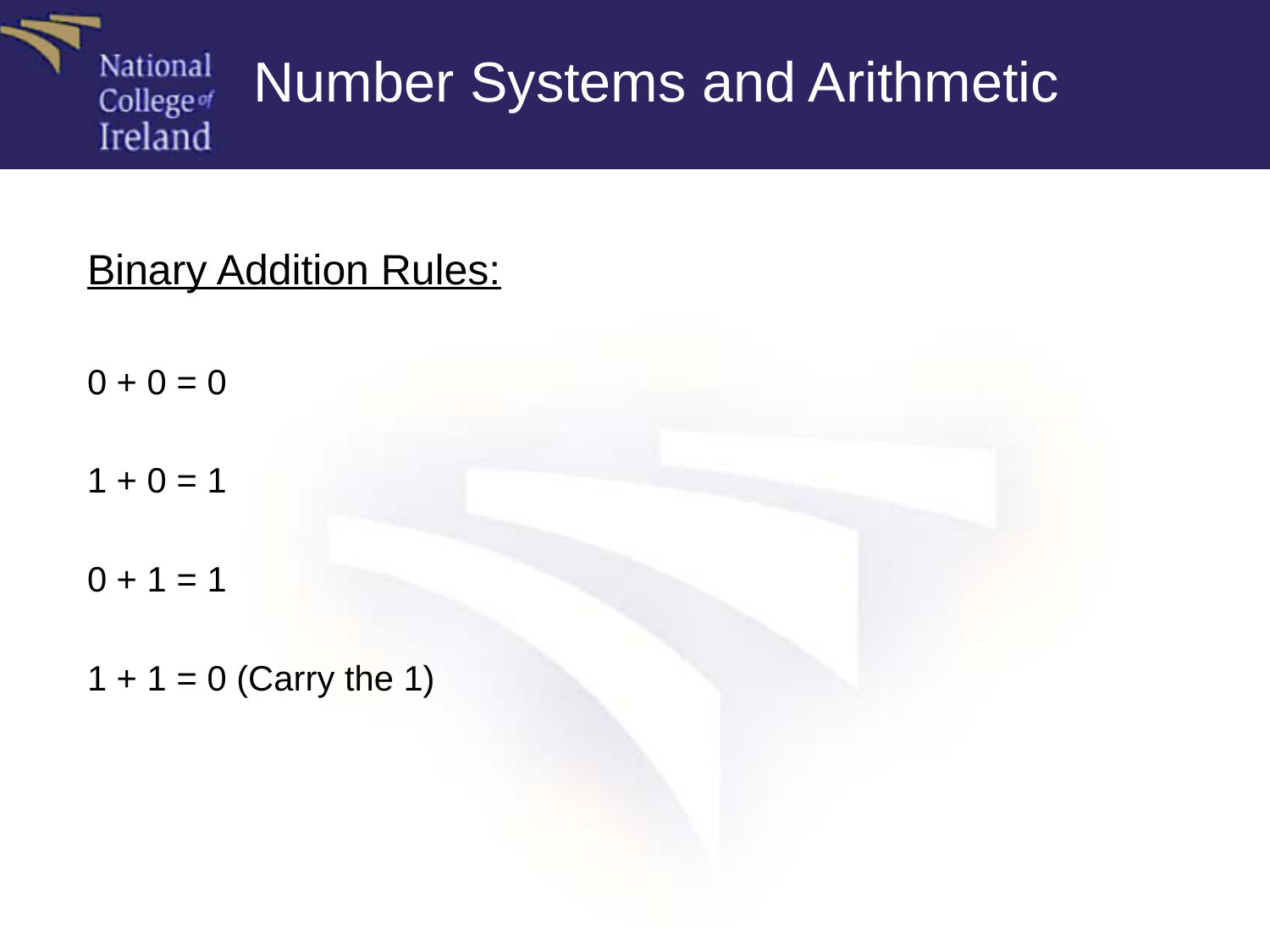

Number Systems and Arithmetic
Binary Addition Rules:

0 + 0 = 0

1 + 0 = 1

0 + 1 = 1

1 + 1 = 0 (Carry the 1)